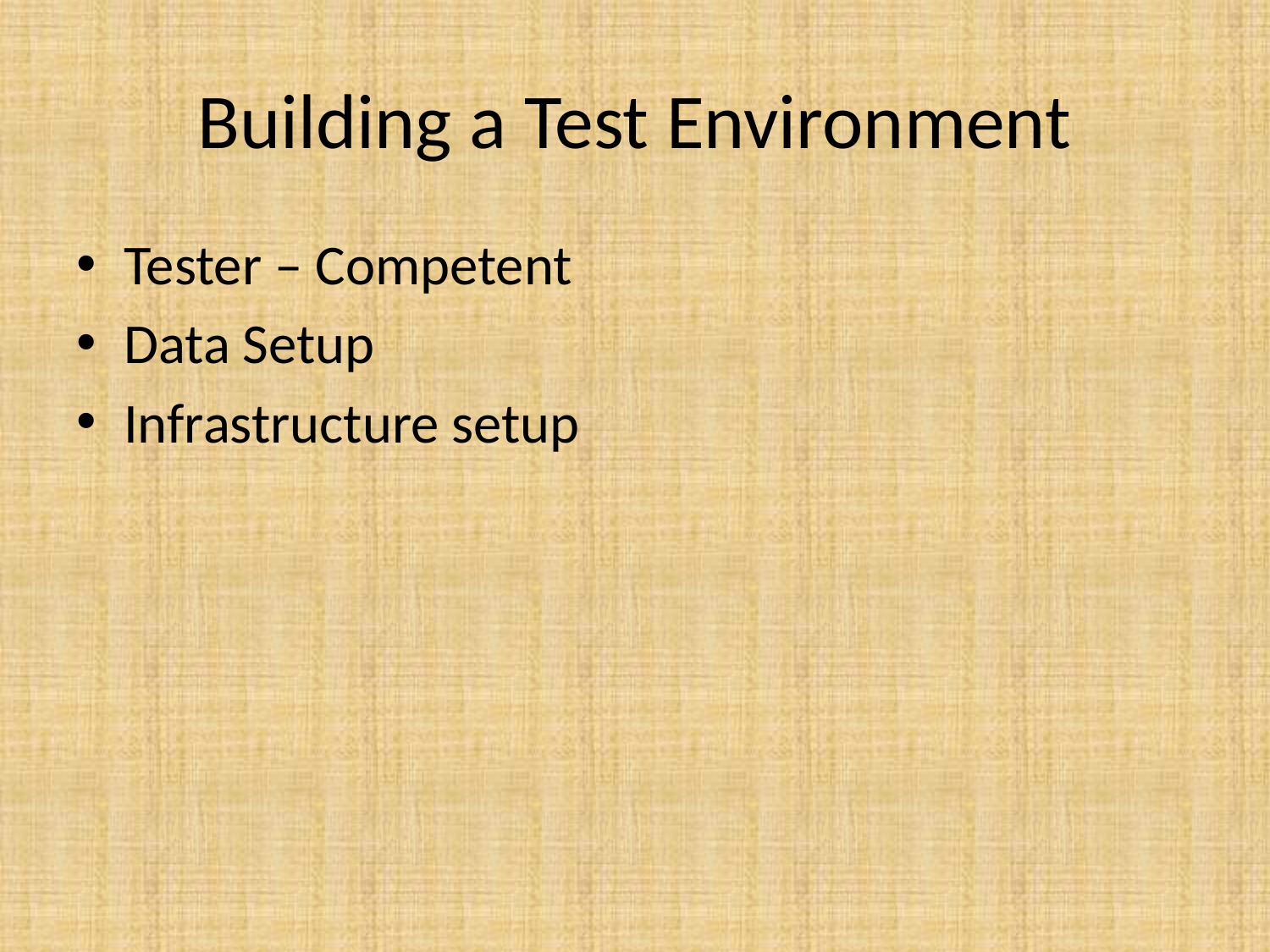

# Building a Test Environment
Tester – Competent
Data Setup
Infrastructure setup